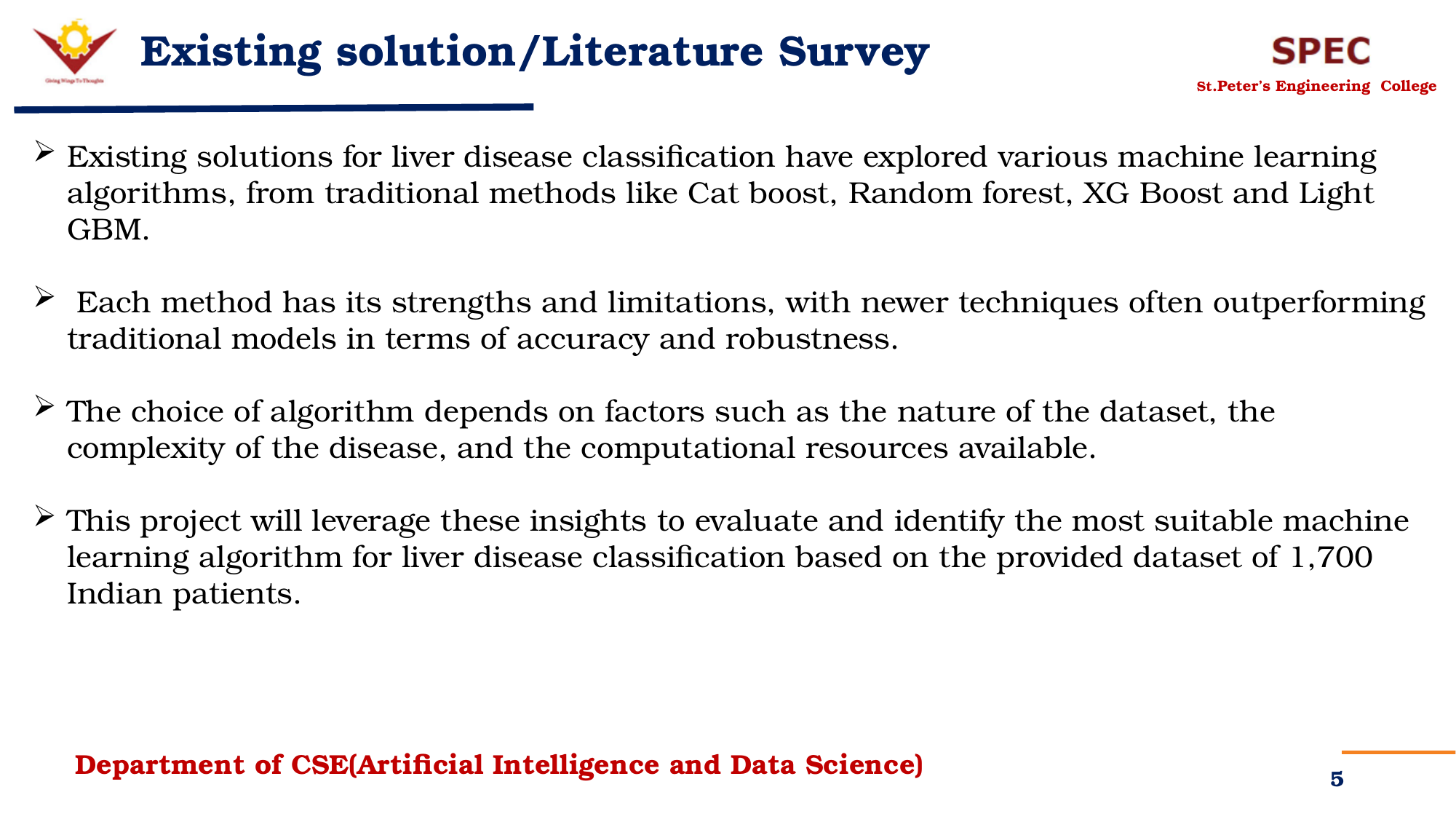

# Existing solution/Literature Survey
Existing solutions for liver disease classification have explored various machine learning algorithms, from traditional methods like Cat boost, Random forest, XG Boost and Light GBM.

 Each method has its strengths and limitations, with newer techniques often outperforming traditional models in terms of accuracy and robustness.

The choice of algorithm depends on factors such as the nature of the dataset, the complexity of the disease, and the computational resources available.

This project will leverage these insights to evaluate and identify the most suitable machine learning algorithm for liver disease classification based on the provided dataset of 1,700 Indian patients.

5